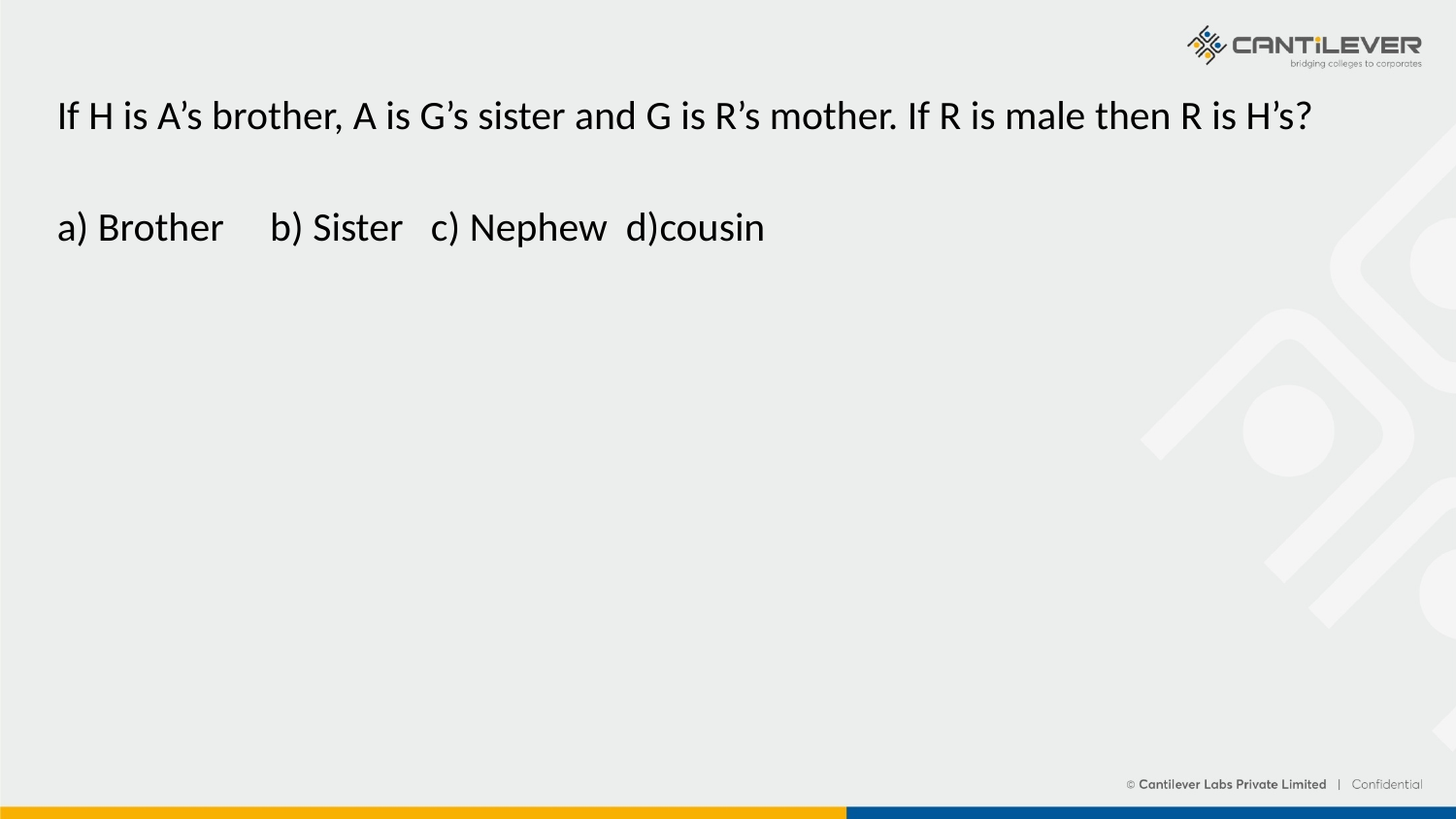

If H is A’s brother, A is G’s sister and G is R’s mother. If R is male then R is H’s?

a) Brother     b) Sister   c) Nephew  d)cousin